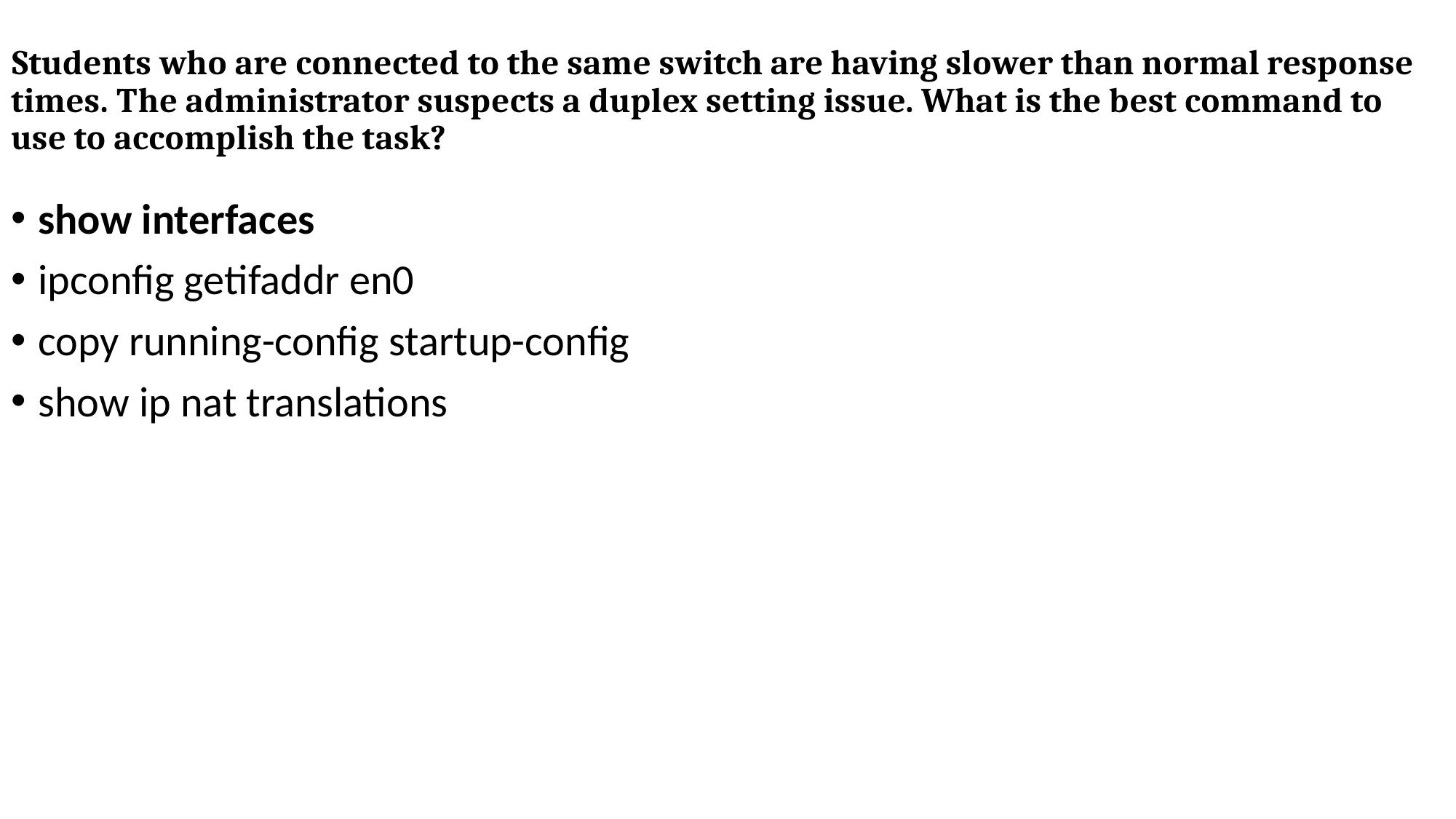

# Students who are connected to the same switch are having slower than normal response times. The administrator suspects a duplex setting issue. What is the best command to use to accomplish the task?
show interfaces
ipconfig getifaddr en0
copy running-config startup-config
show ip nat translations